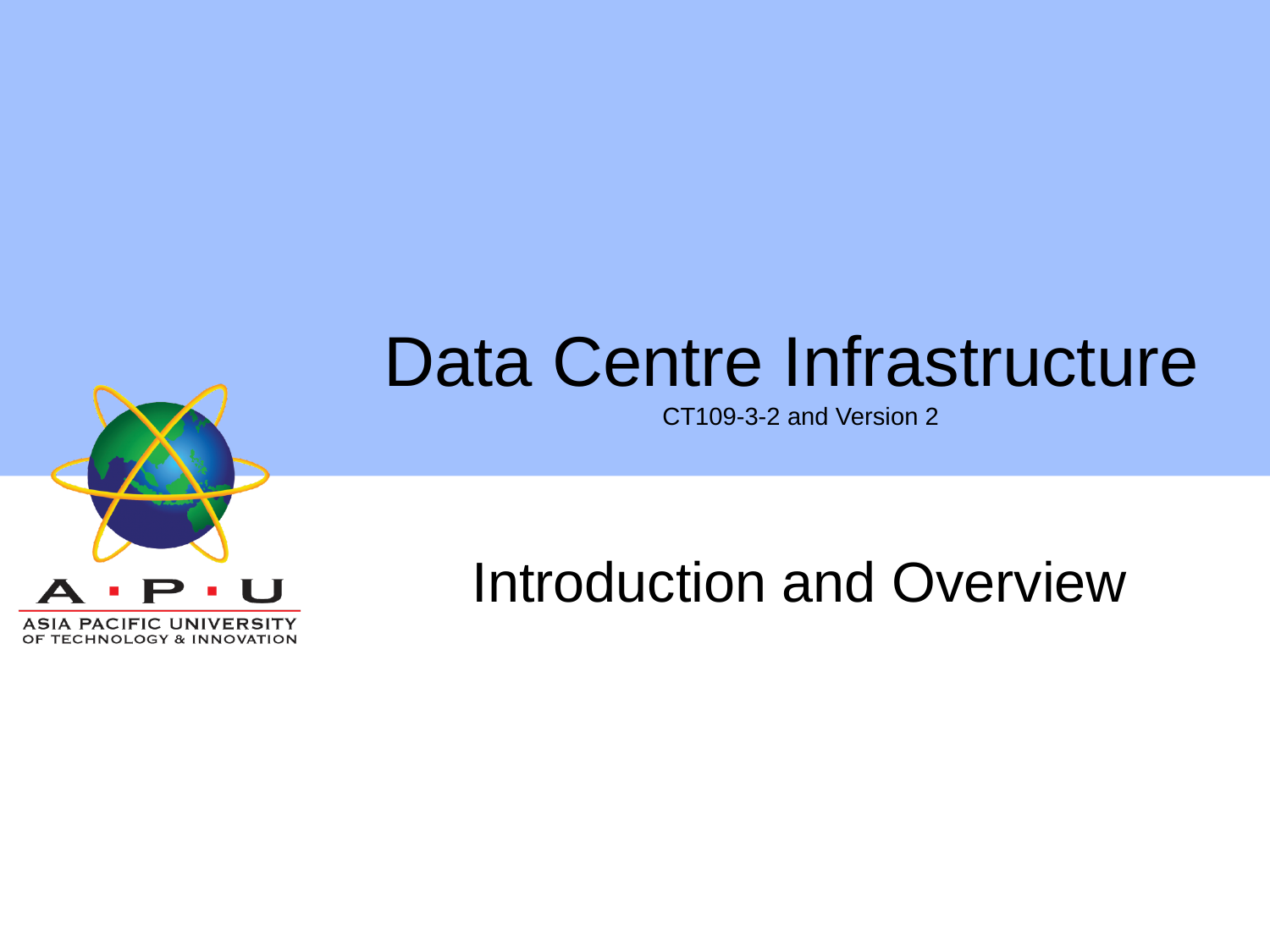

# Data Centre Infrastructure
CT109-3-2 and Version 2
Introduction and Overview